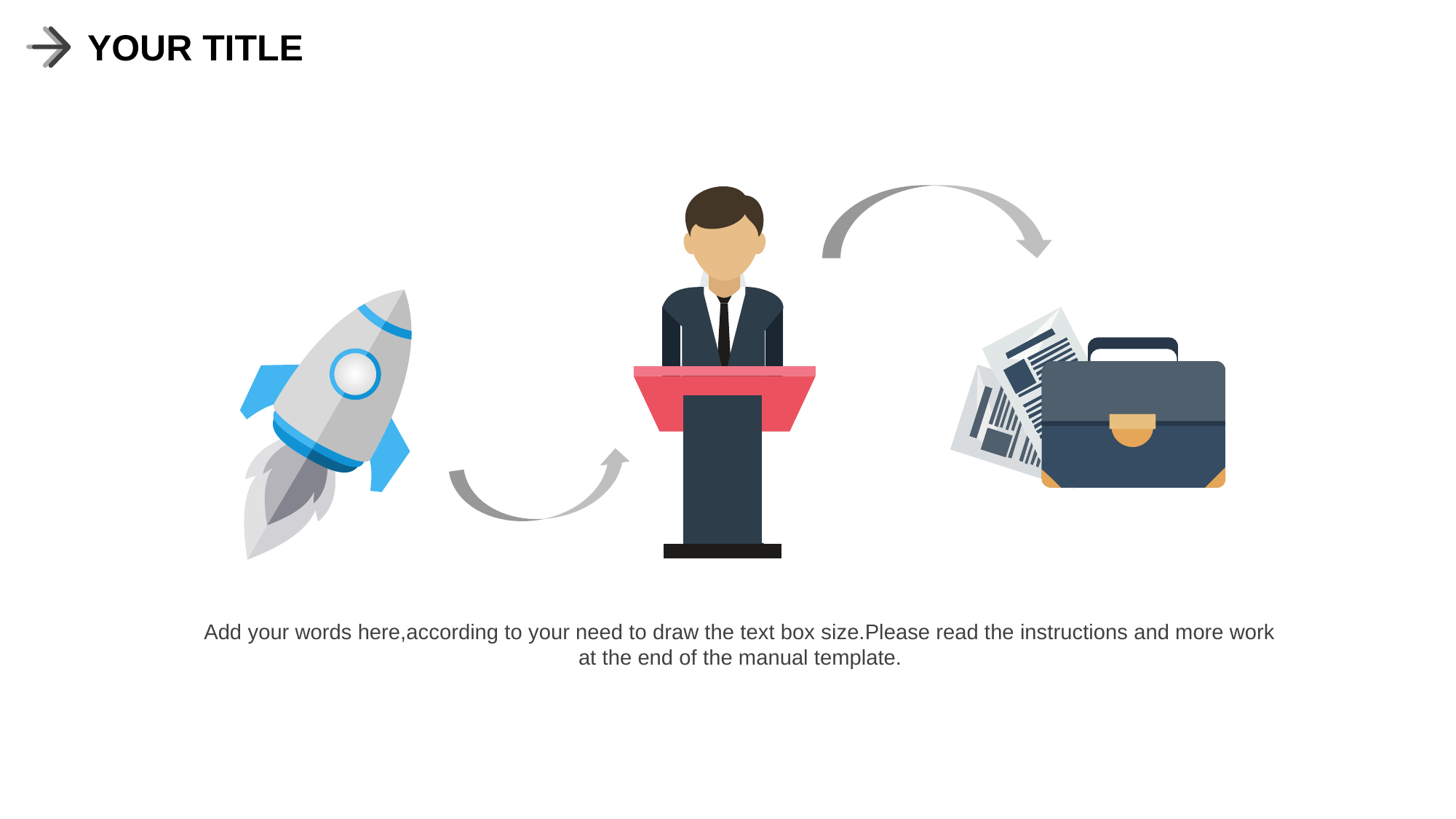

YOUR TITLE

Add your words here,according to your need to draw the text box size.Please read the instructions and more work at the end of the manual template.